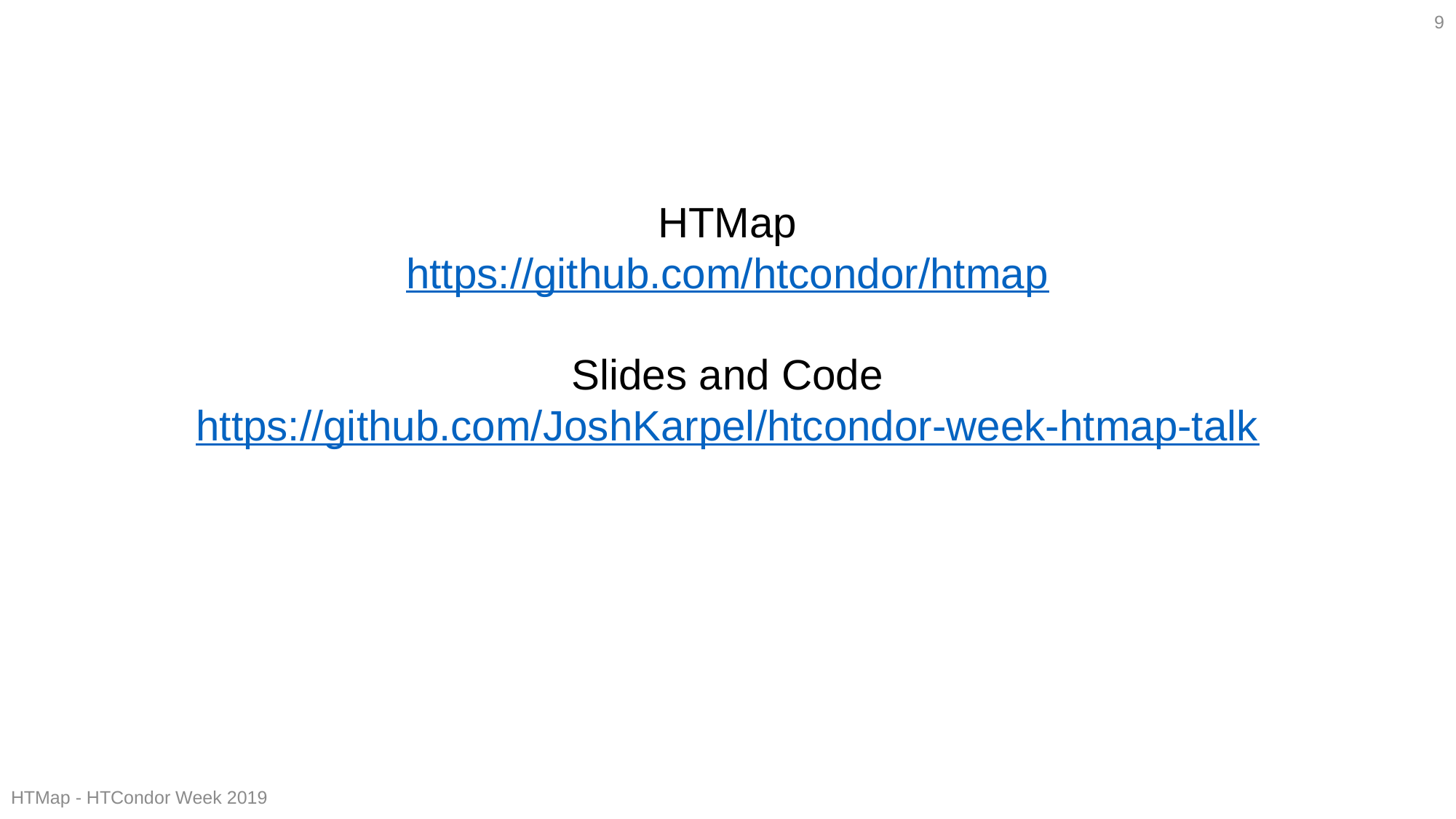

9
HTMap
https://github.com/htcondor/htmap

Slides and Code
https://github.com/JoshKarpel/htcondor-week-htmap-talk
HTMap - HTCondor Week 2019